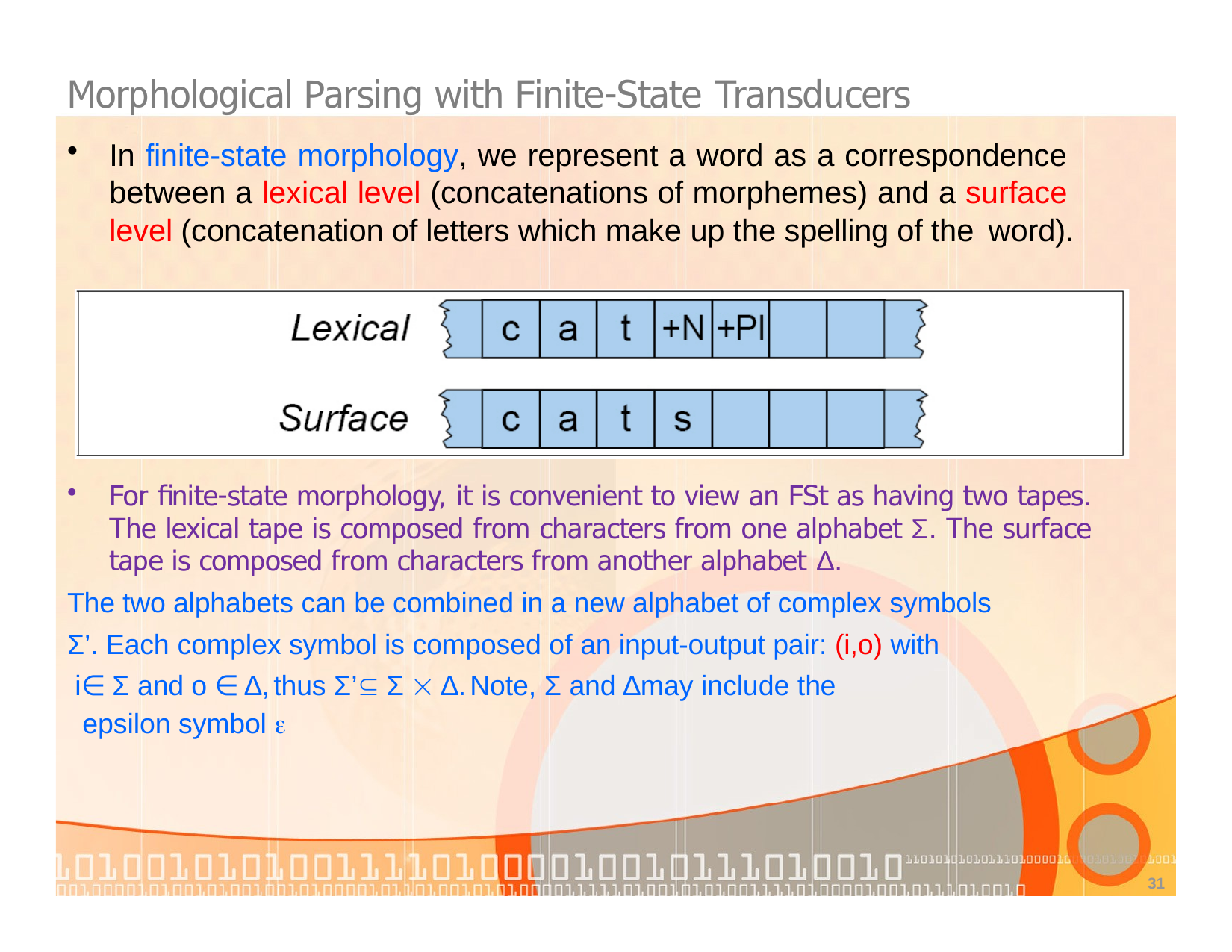

# Morphological Parsing with Finite-State Transducers
In finite-state morphology, we represent a word as a correspondence  between a lexical level (concatenations of morphemes) and a surface  level (concatenation of letters which make up the spelling of the word).

For finite-state morphology, it is convenient to view an FSt as having two tapes.  The lexical tape is composed from characters from one alphabet Σ. The surface  tape is composed from characters from another alphabet ∆.
The two alphabets can be combined in a new alphabet of complex symbols
Σ’. Each complex symbol is composed of an input-output pair: (i,o) with  i∈ Σ and o ∈ ∆, thus Σ’⊆ Σ × ∆. Note, Σ and ∆ may include the
epsilon symbol ε
31